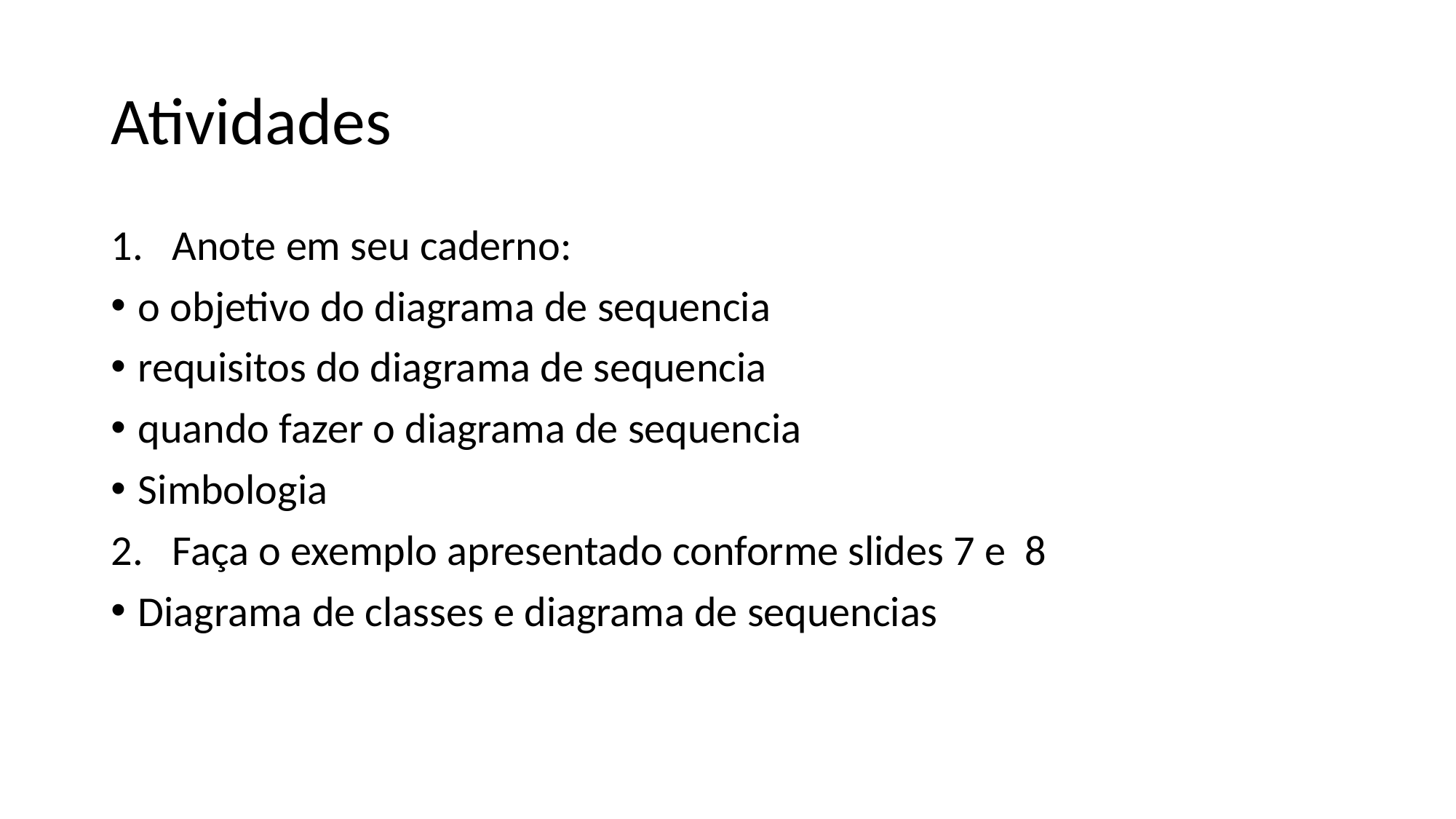

# Atividades
Anote em seu caderno:
o objetivo do diagrama de sequencia
requisitos do diagrama de sequencia
quando fazer o diagrama de sequencia
Simbologia
Faça o exemplo apresentado conforme slides 7 e  8
Diagrama de classes e diagrama de sequencias